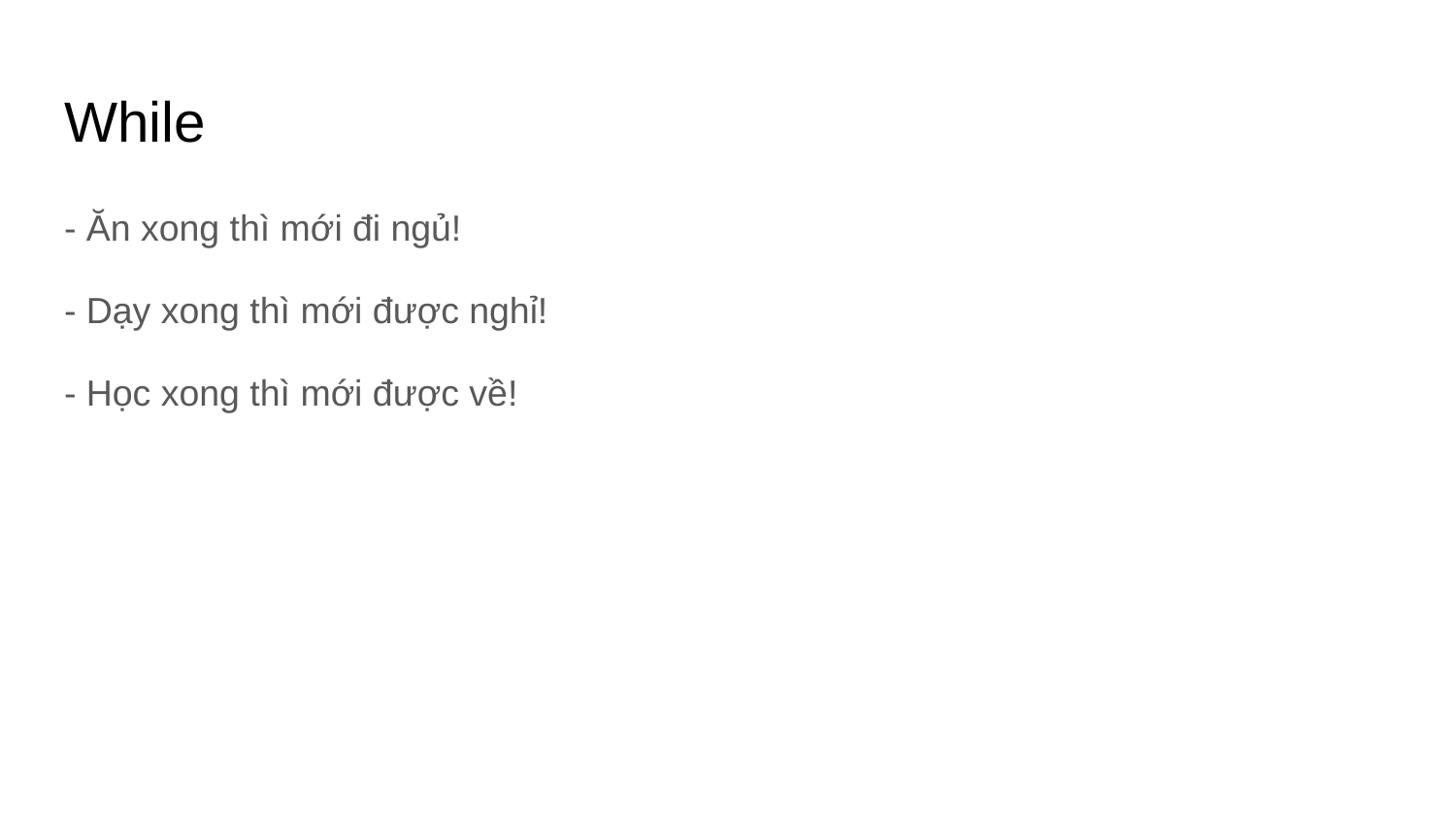

# While
- Ăn xong thì mới đi ngủ!
- Dạy xong thì mới được nghỉ!
- Học xong thì mới được về!